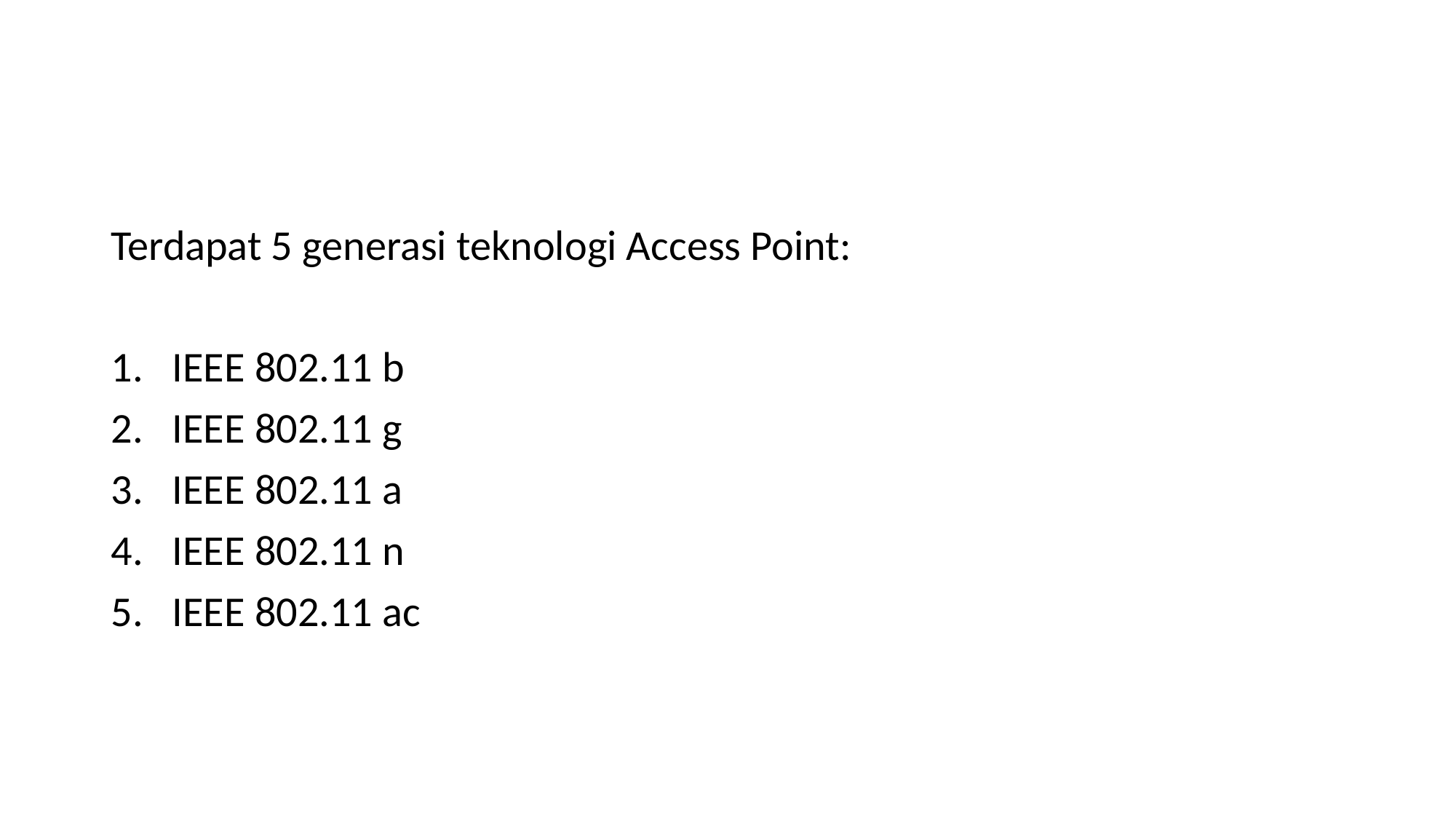

#
Terdapat 5 generasi teknologi Access Point:

IEEE 802.11 b
IEEE 802.11 g
IEEE 802.11 a
IEEE 802.11 n
IEEE 802.11 ac